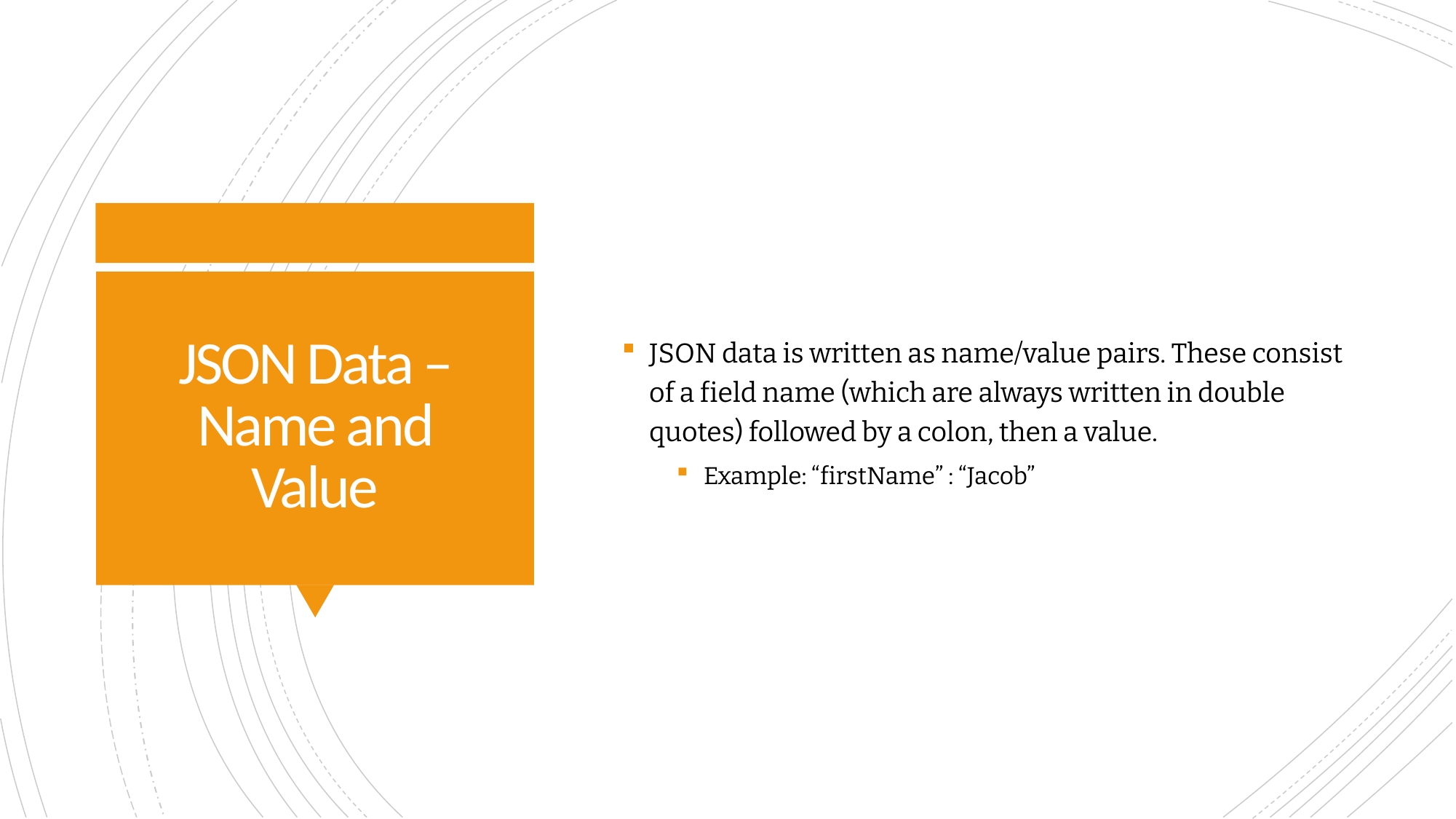

JSON data is written as name/value pairs. These consist of a field name (which are always written in double quotes) followed by a colon, then a value.
Example: “firstName” : “Jacob”
# JSON Data – Name and Value